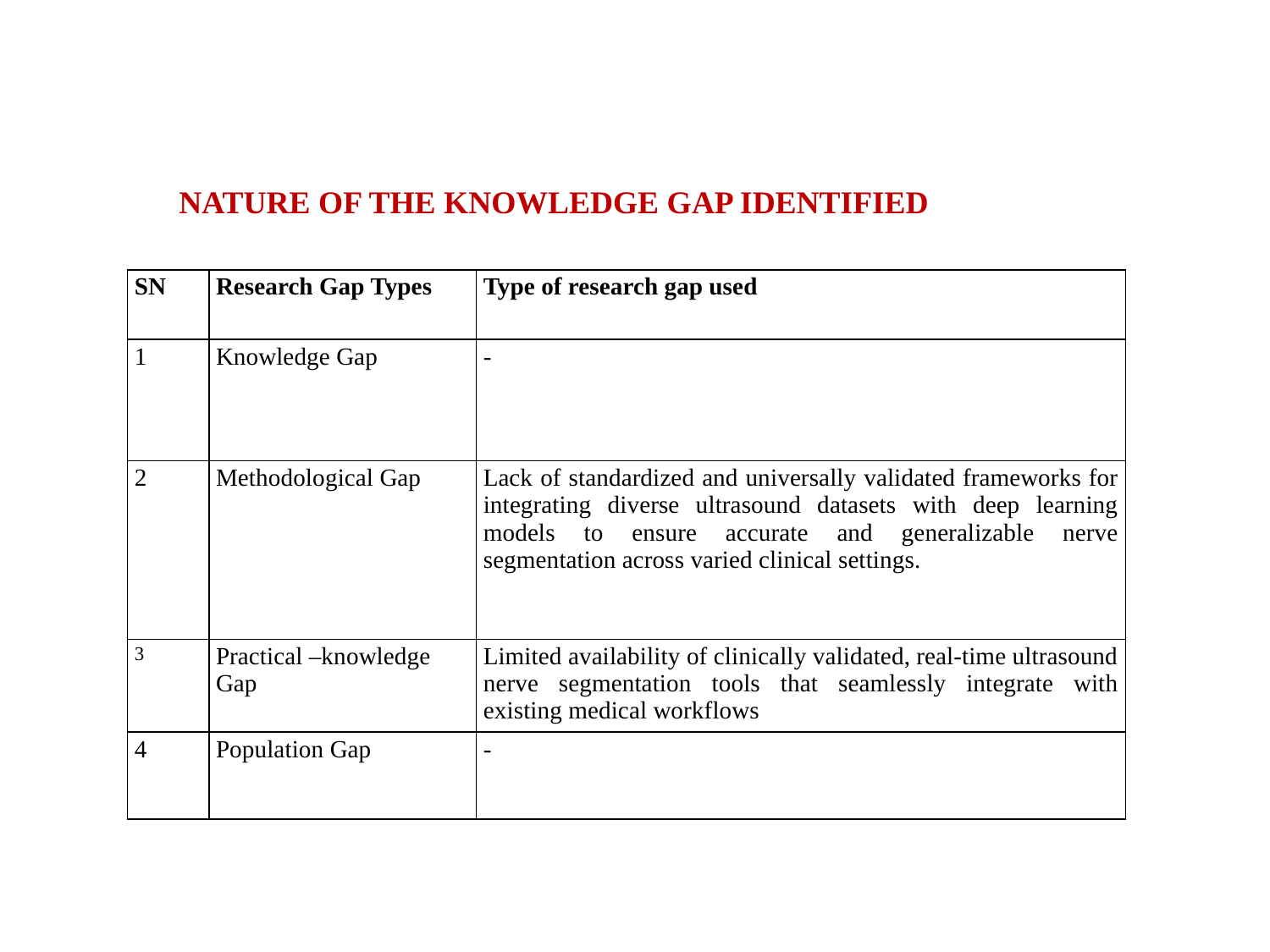

# NATURE OF THE KNOWLEDGE GAP IDENTIFIED
| SN | Research Gap Types | Type of research gap used |
| --- | --- | --- |
| 1 | Knowledge Gap | - |
| 2 | Methodological Gap | Lack of standardized and universally validated frameworks for integrating diverse ultrasound datasets with deep learning models to ensure accurate and generalizable nerve segmentation across varied clinical settings. |
| 3 | Practical –knowledge Gap | Limited availability of clinically validated, real-time ultrasound nerve segmentation tools that seamlessly integrate with existing medical workflows |
| 4 | Population Gap | - |